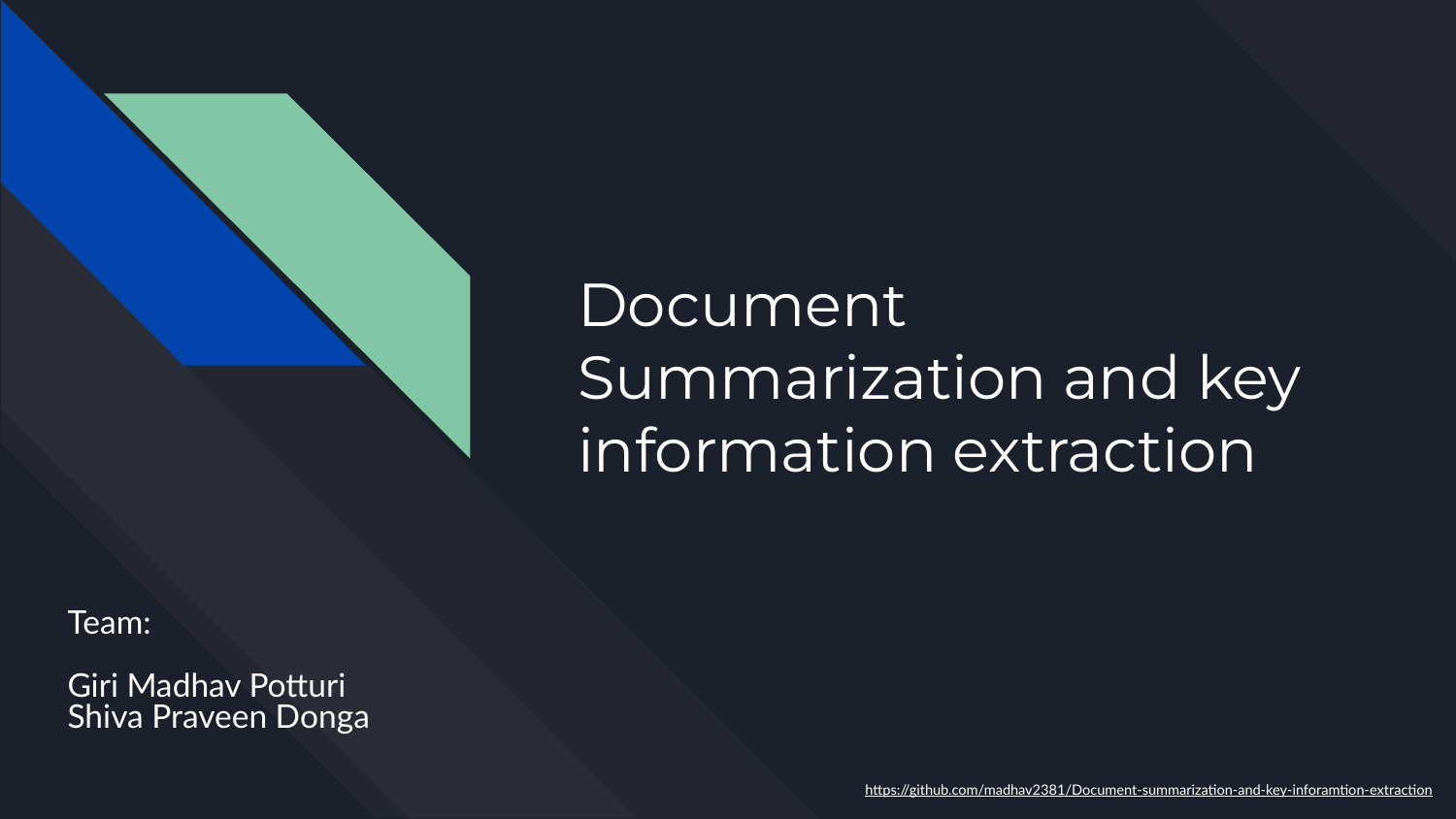

# Document Summarization and key information extraction
Team:

Giri Madhav Potturi
Shiva Praveen Donga
https://github.com/madhav2381/Document-summarization-and-key-inforamtion-extraction